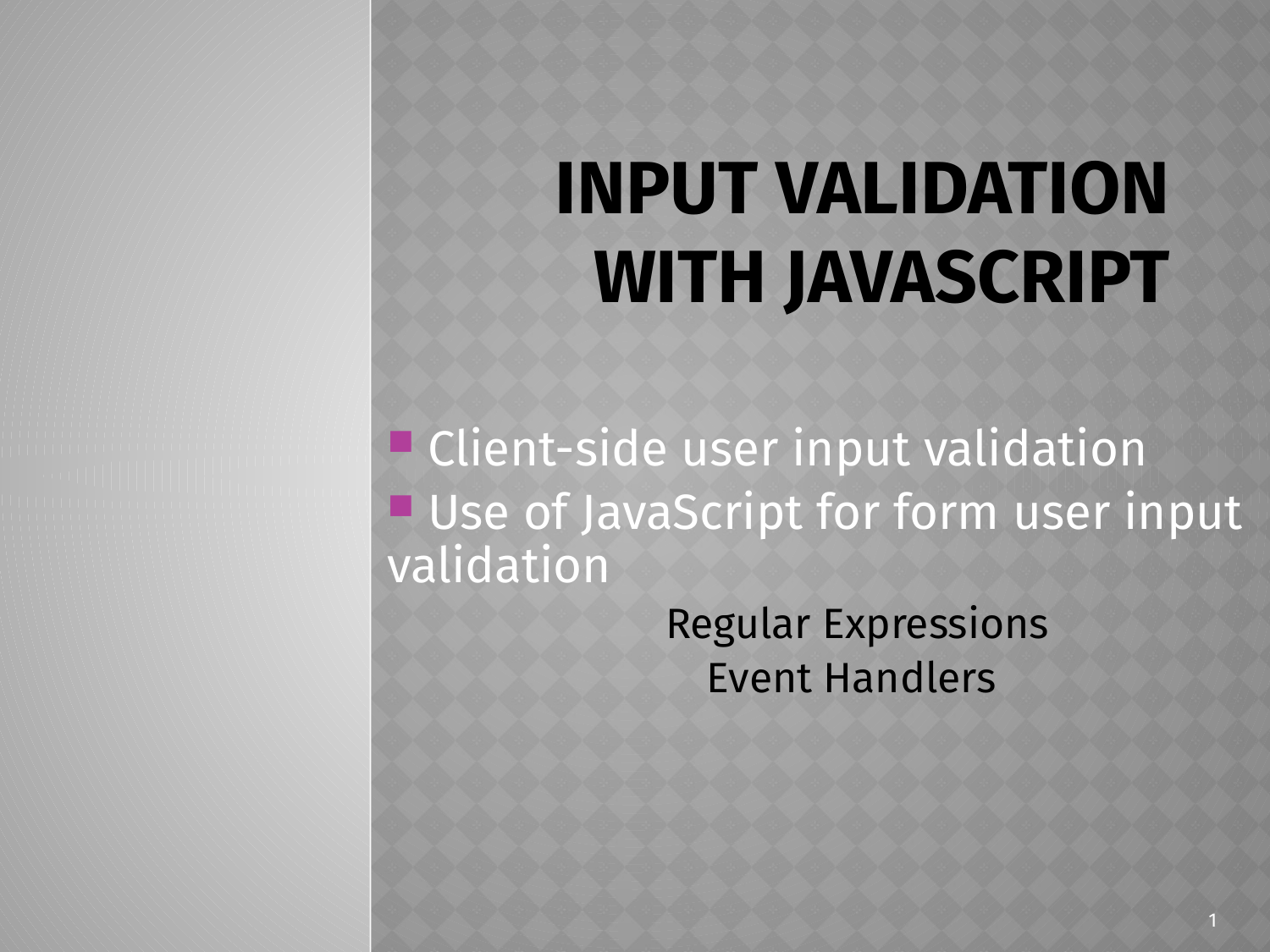

# Input Validation with JavaScript
 Client-side user input validation
 Use of JavaScript for form user input validation
 Regular Expressions
 Event Handlers
1